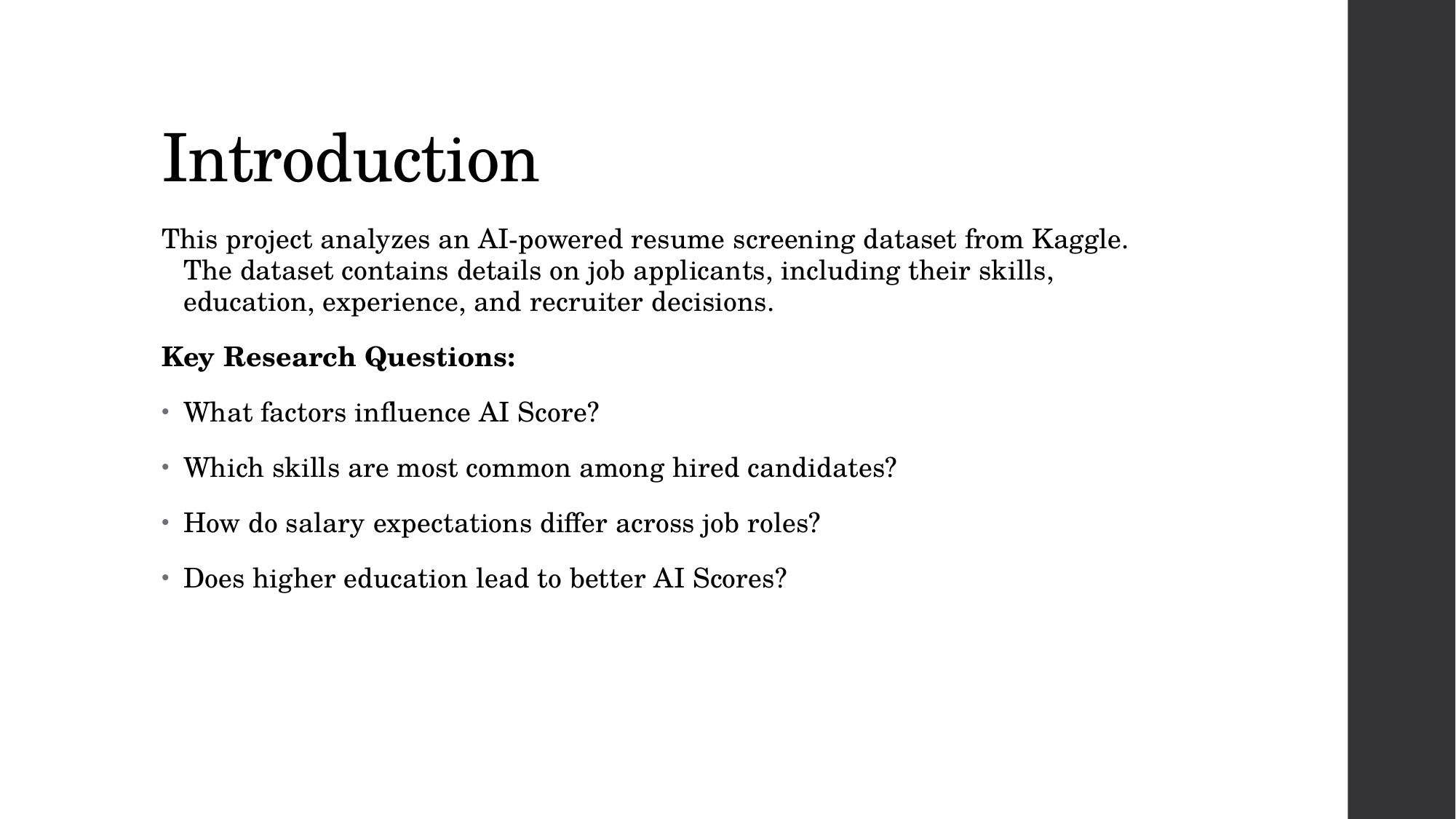

# Introduction
This project analyzes an AI-powered resume screening dataset from Kaggle. The dataset contains details on job applicants, including their skills, education, experience, and recruiter decisions.
Key Research Questions:
What factors influence AI Score?
Which skills are most common among hired candidates?
How do salary expectations differ across job roles?
Does higher education lead to better AI Scores?